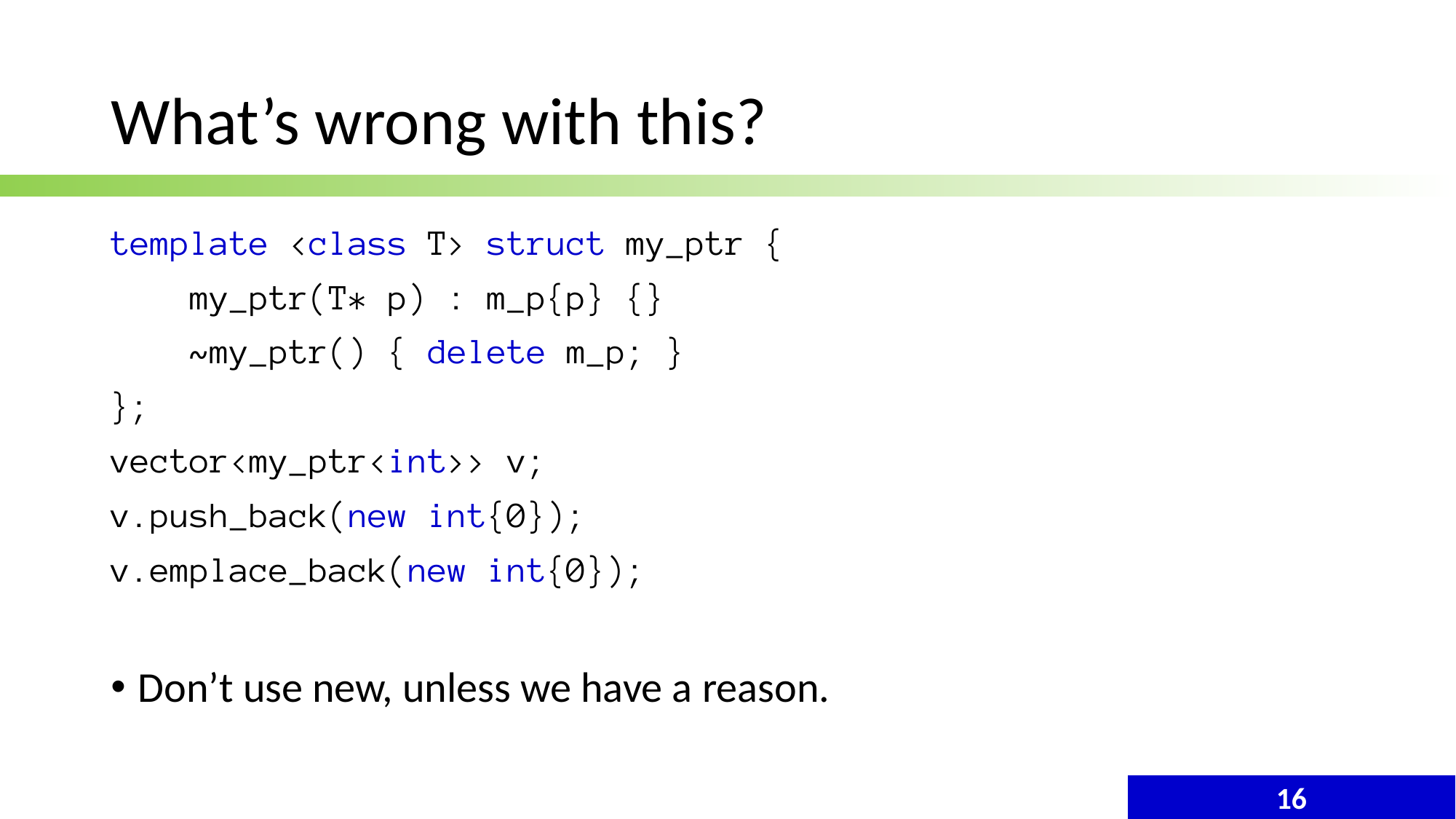

# What’s wrong with this?
template <class T> struct my_ptr {
    my_ptr(T* p) : m_p{p} {}
    ~my_ptr() { delete m_p; }
};
vector<my_ptr<int>> v;
v.push_back(new int{0});
v.emplace_back(new int{0});

Don’t use new, unless we have a reason.
16